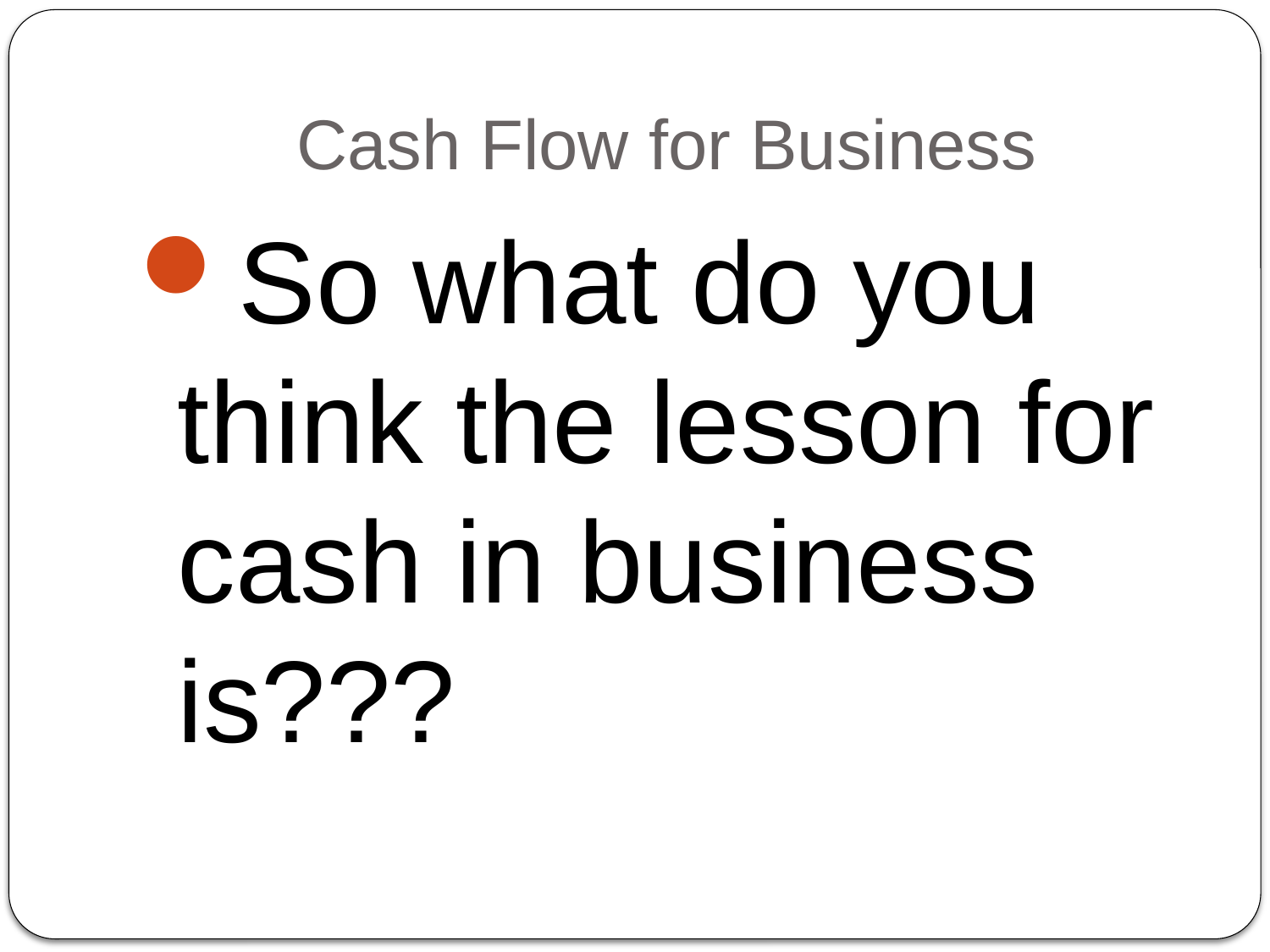

# Cash Flow for Business
So what do you think the lesson for cash in business is???